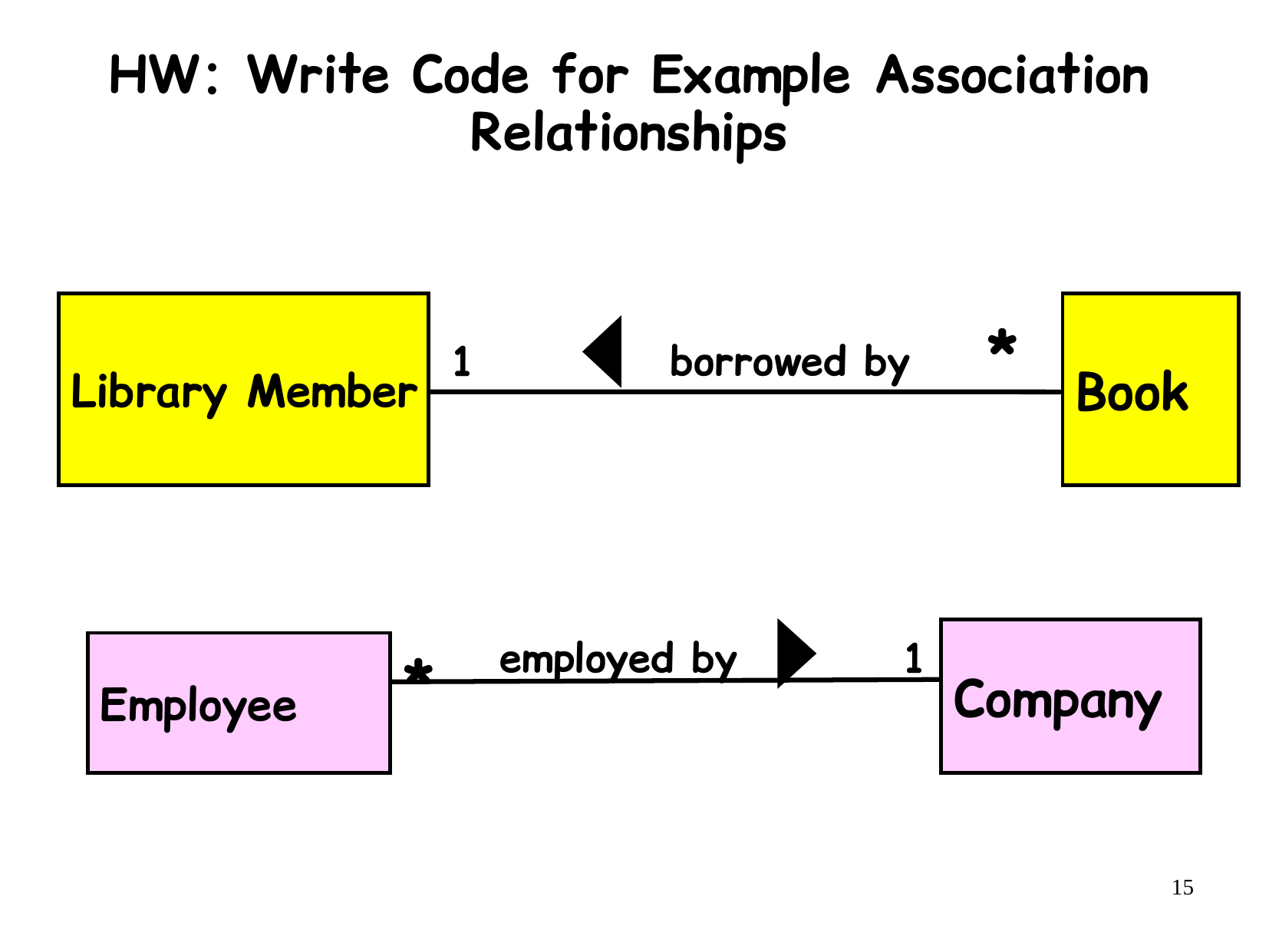

# HW: Write Code for Example Association Relationships
Library Member
Book
*

1
borrowed by

Company
Employee
employed by
1

*